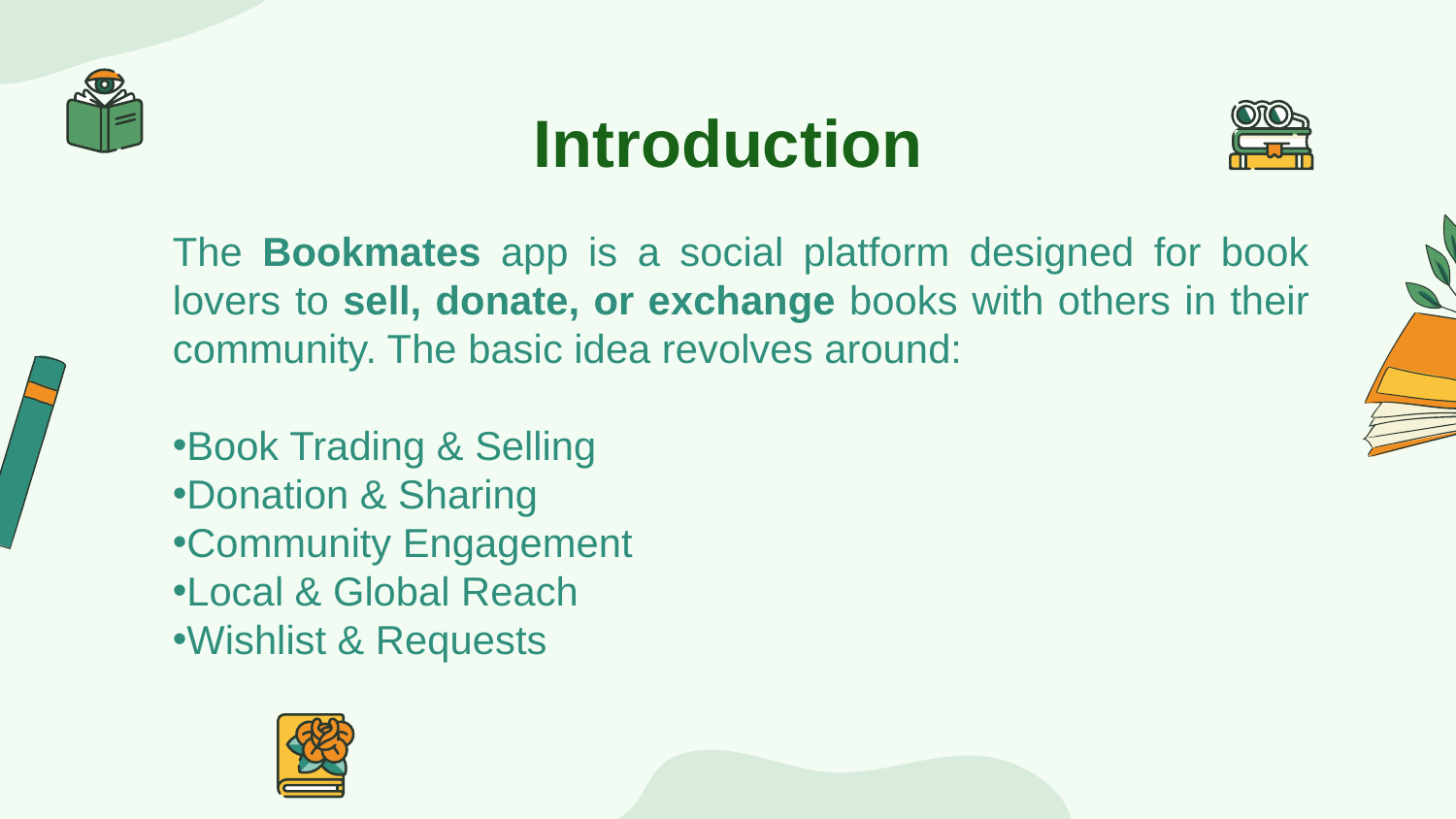

# Introduction

The Bookmates app is a social platform designed for book lovers to sell, donate, or exchange books with others in their community. The basic idea revolves around:

Book Trading & Selling
Donation & Sharing
Community Engagement
Local & Global Reach
Wishlist & Requests